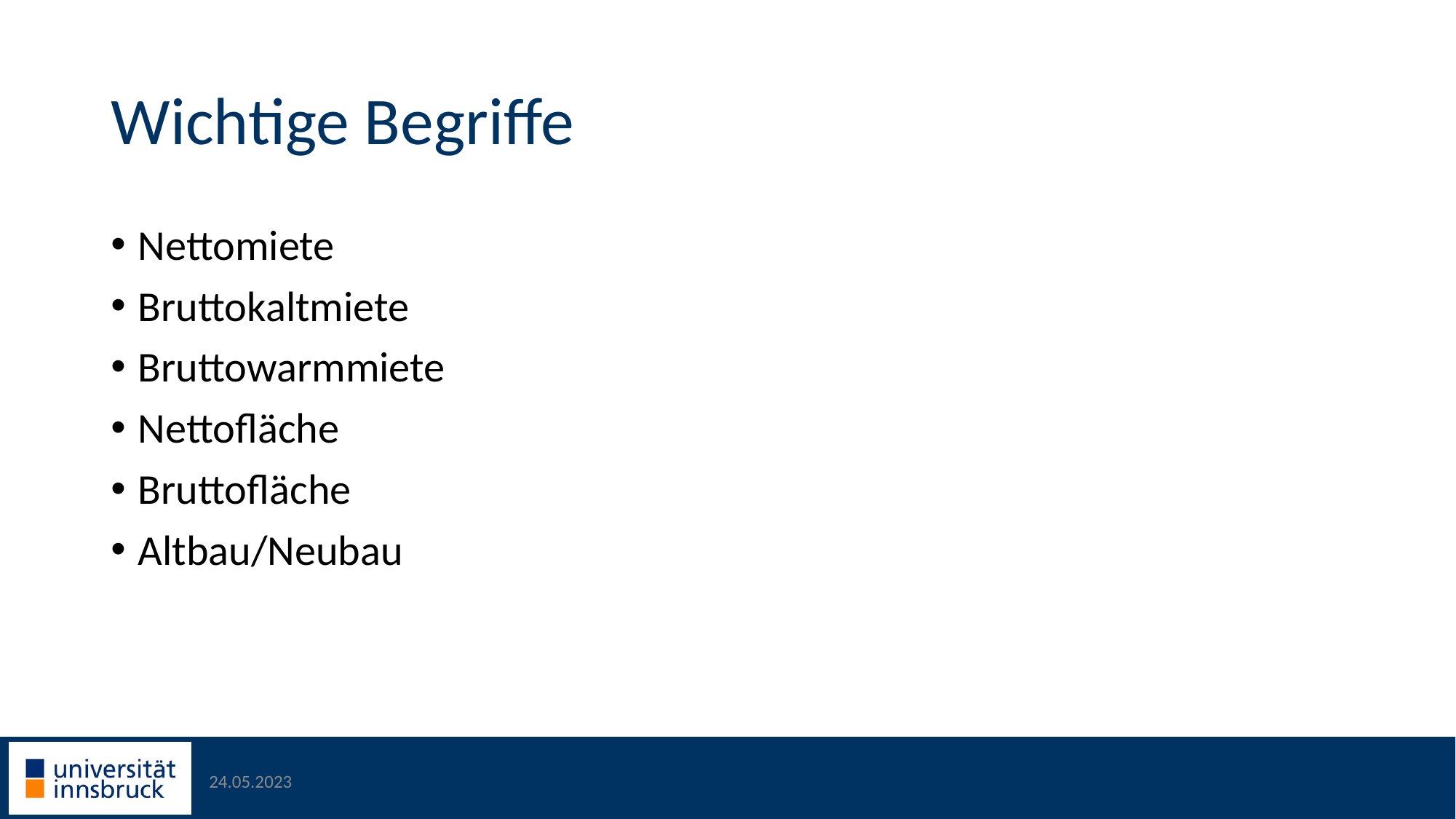

# Wichtige Begriffe
Nettomiete
Bruttokaltmiete
Bruttowarmmiete
Nettofläche
Bruttofläche
Altbau/Neubau
24.05.2023